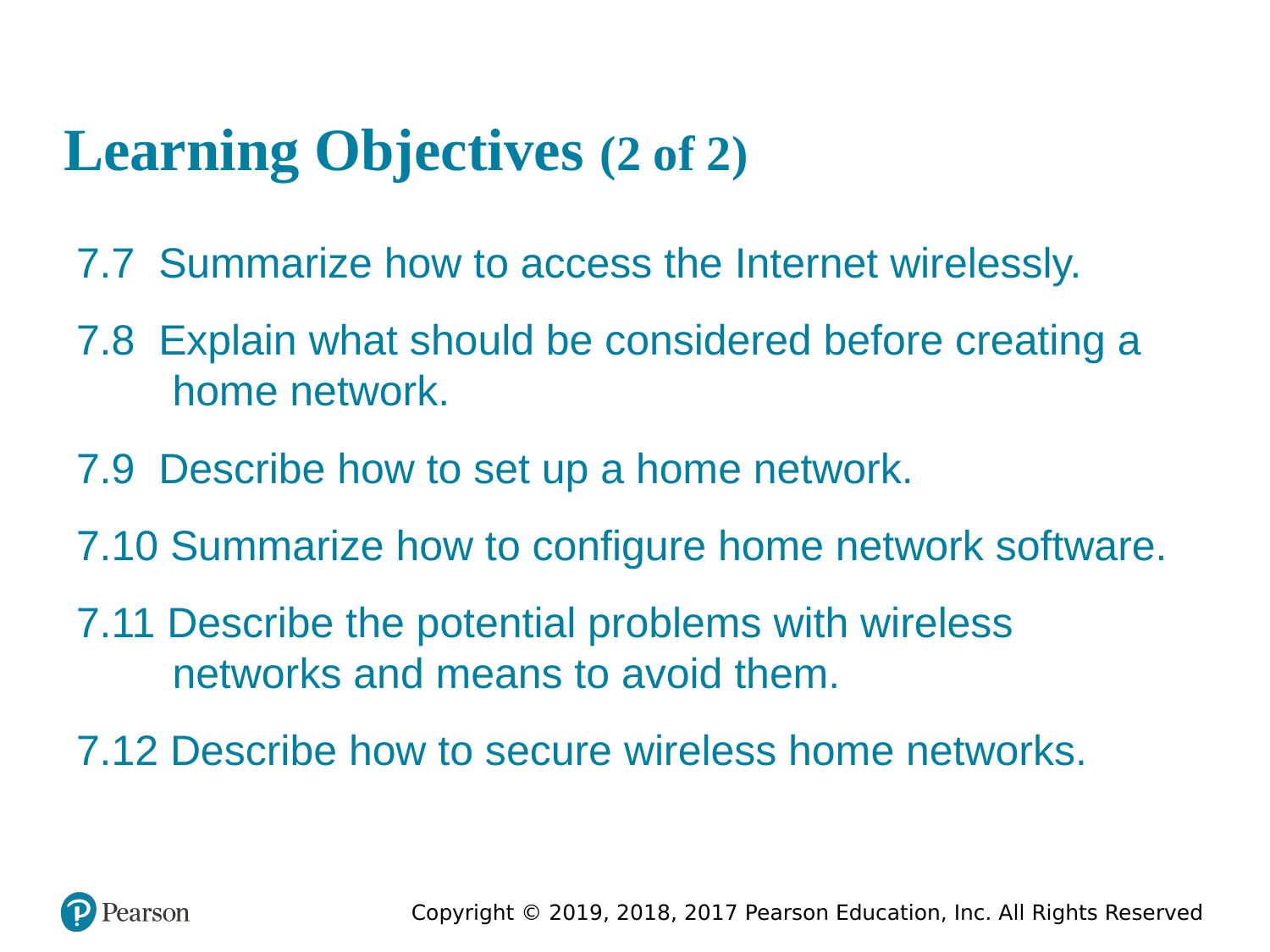

# Learning Objectives (2 of 2)
7.7  Summarize how to access the Internet wirelessly.
7.8  Explain what should be considered before creating a home network.
7.9  Describe how to set up a home network.
7.10 Summarize how to configure home network software.
7.11 Describe the potential problems with wireless networks and means to avoid them.
7.12 Describe how to secure wireless home networks.